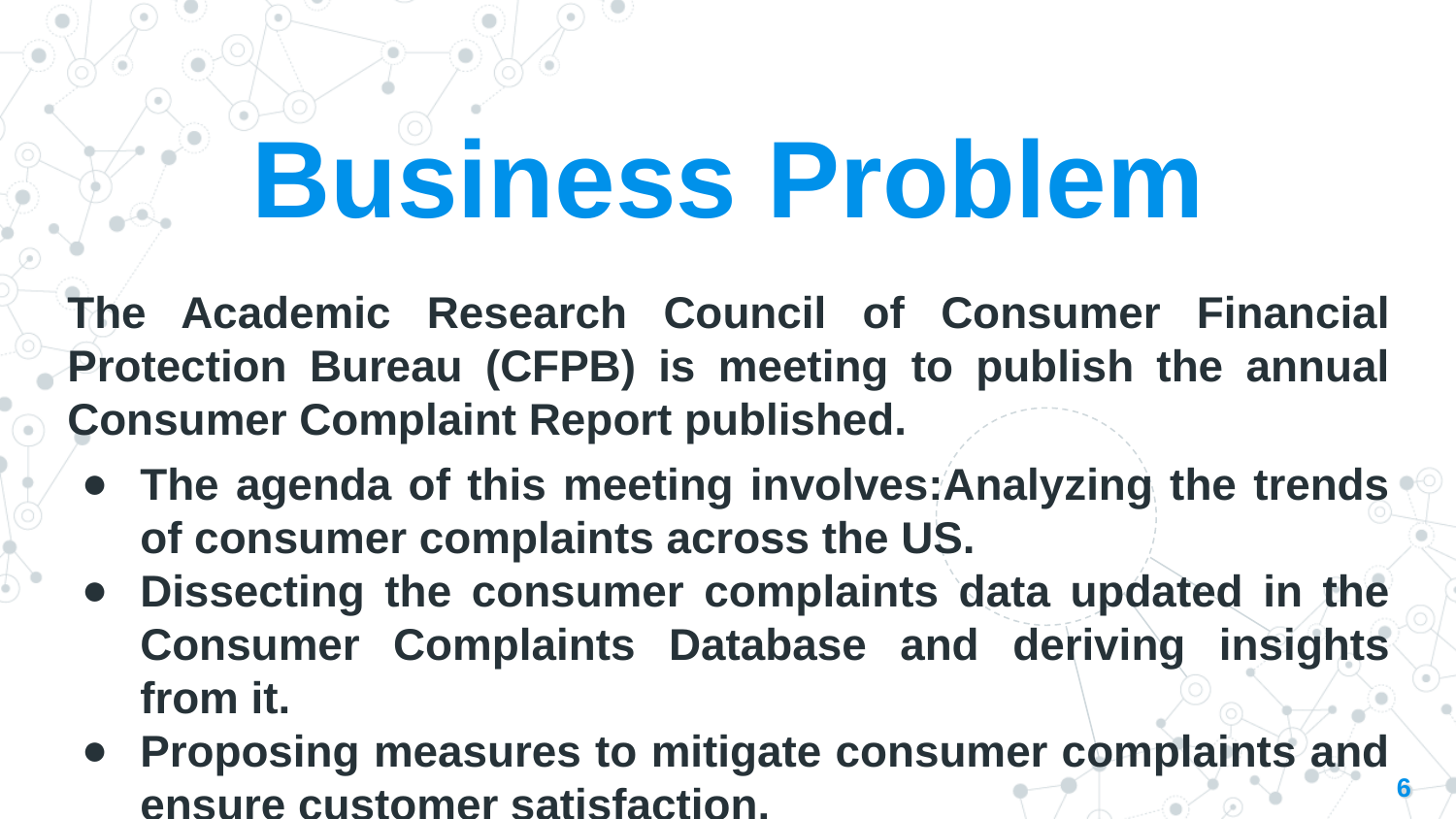

Business Problem
The Academic Research Council of Consumer Financial Protection Bureau (CFPB) is meeting to publish the annual Consumer Complaint Report published.
The agenda of this meeting involves:Analyzing the trends of consumer complaints across the US.
Dissecting the consumer complaints data updated in the Consumer Complaints Database and deriving insights from it.
Proposing measures to mitigate consumer complaints and ensure customer satisfaction.

6